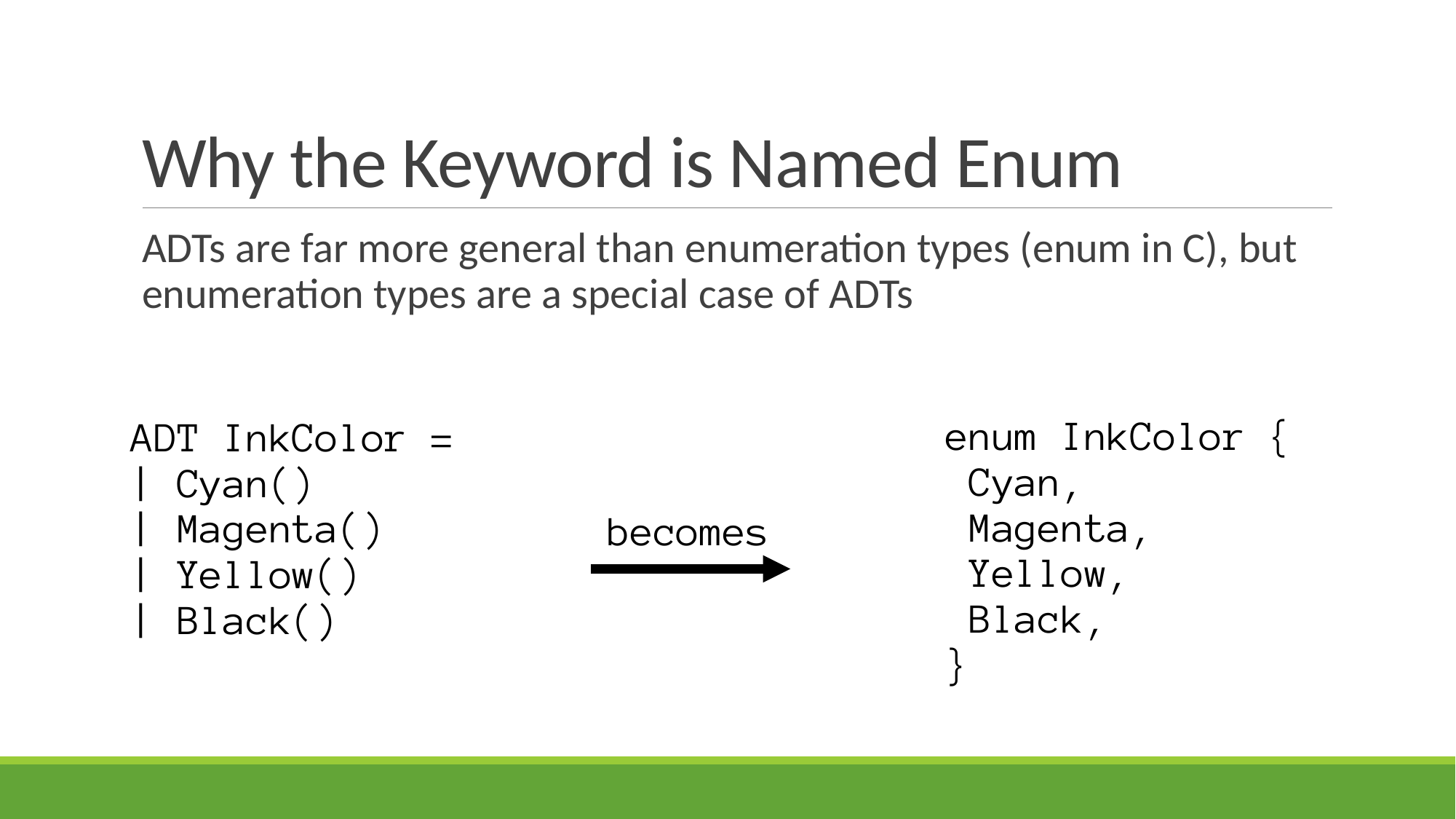

# Why the Keyword is Named Enum
ADTs are far more general than enumeration types (enum in C), but enumeration types are a special case of ADTs
enum InkColor {
 Cyan,
 Magenta,
 Yellow,
 Black,
}
ADT InkColor =
| Cyan()
| Magenta()
| Yellow()
| Black()
becomes